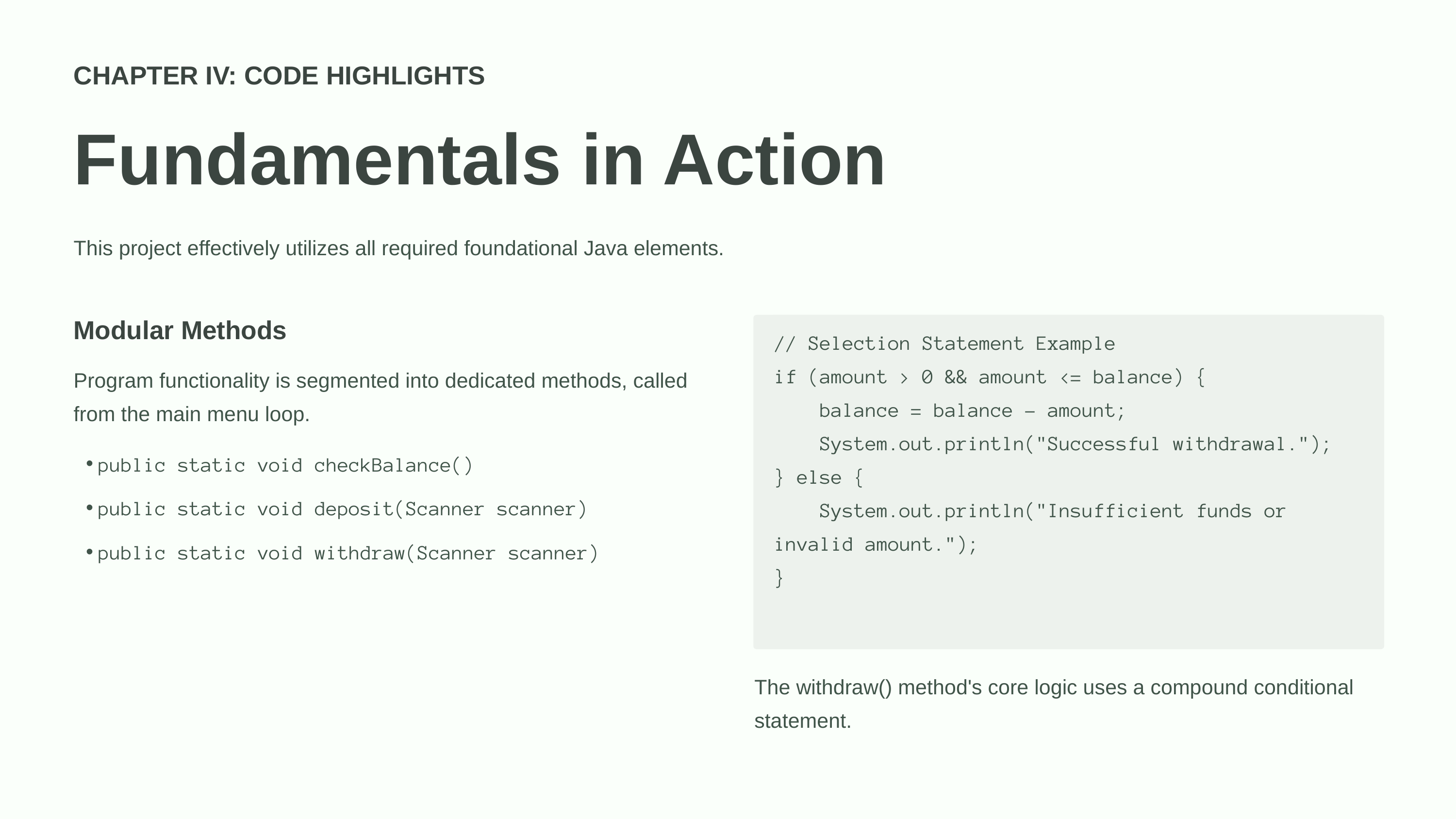

CHAPTER IV: CODE HIGHLIGHTS
Fundamentals in Action
This project effectively utilizes all required foundational Java elements.
Modular Methods

// Selection Statement Example
if (amount > 0 && amount <= balance) {
    balance = balance - amount;
    System.out.println("Successful withdrawal.");
} else {
    System.out.println("Insufficient funds or invalid amount.");
}
Program functionality is segmented into dedicated methods, called from the main menu loop.
public static void checkBalance()
public static void deposit(Scanner scanner)
public static void withdraw(Scanner scanner)
The withdraw() method's core logic uses a compound conditional statement.